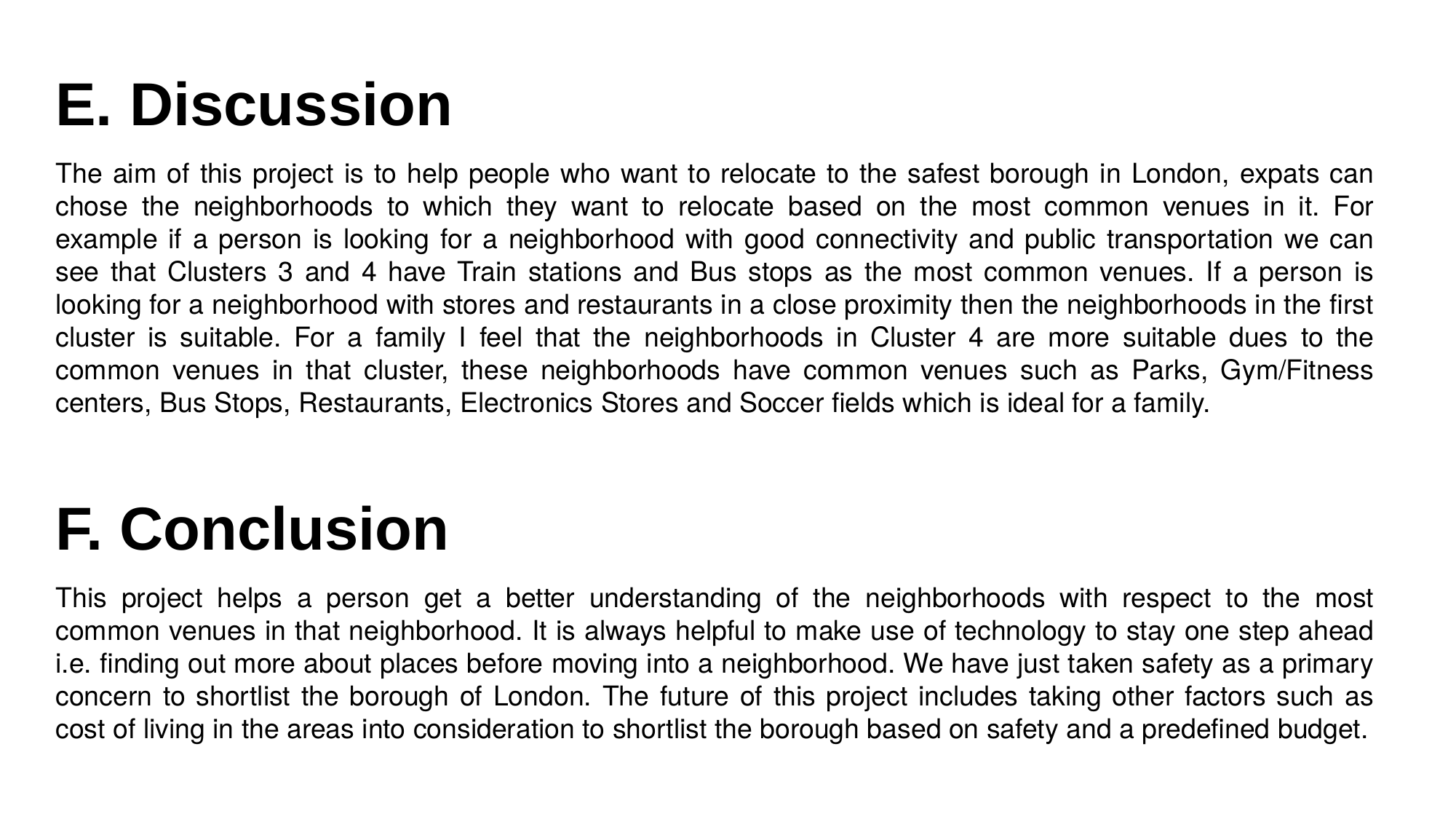

E. Discussion
The aim of this project is to help people who want to relocate to the safest borough in London, expats can chose the neighborhoods to which they want to relocate based on the most common venues in it. For example if a person is looking for a neighborhood with good connectivity and public transportation we can see that Clusters 3 and 4 have Train stations and Bus stops as the most common venues. If a person is looking for a neighborhood with stores and restaurants in a close proximity then the neighborhoods in the first cluster is suitable. For a family I feel that the neighborhoods in Cluster 4 are more suitable dues to the common venues in that cluster, these neighborhoods have common venues such as Parks, Gym/Fitness centers, Bus Stops, Restaurants, Electronics Stores and Soccer fields which is ideal for a family.

F. Conclusion
This project helps a person get a better understanding of the neighborhoods with respect to the most common venues in that neighborhood. It is always helpful to make use of technology to stay one step ahead i.e. finding out more about places before moving into a neighborhood. We have just taken safety as a primary concern to shortlist the borough of London. The future of this project includes taking other factors such as cost of living in the areas into consideration to shortlist the borough based on safety and a predefined budget.